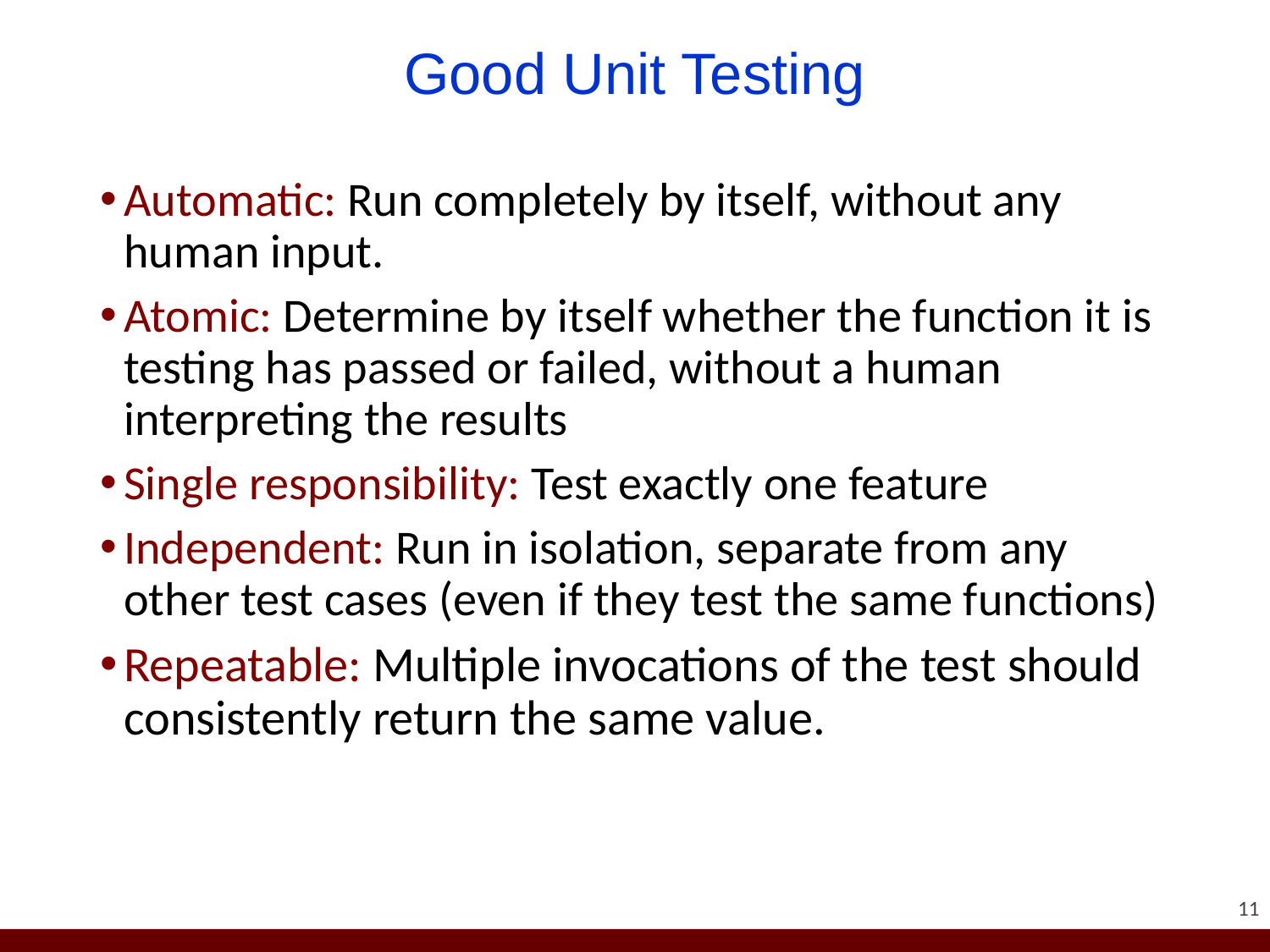

# Good Unit Testing
Automatic: Run completely by itself, without any human input.
Atomic: Determine by itself whether the function it is testing has passed or failed, without a human interpreting the results
Single responsibility: Test exactly one feature
Independent: Run in isolation, separate from any other test cases (even if they test the same functions)
Repeatable: Multiple invocations of the test should consistently return the same value.